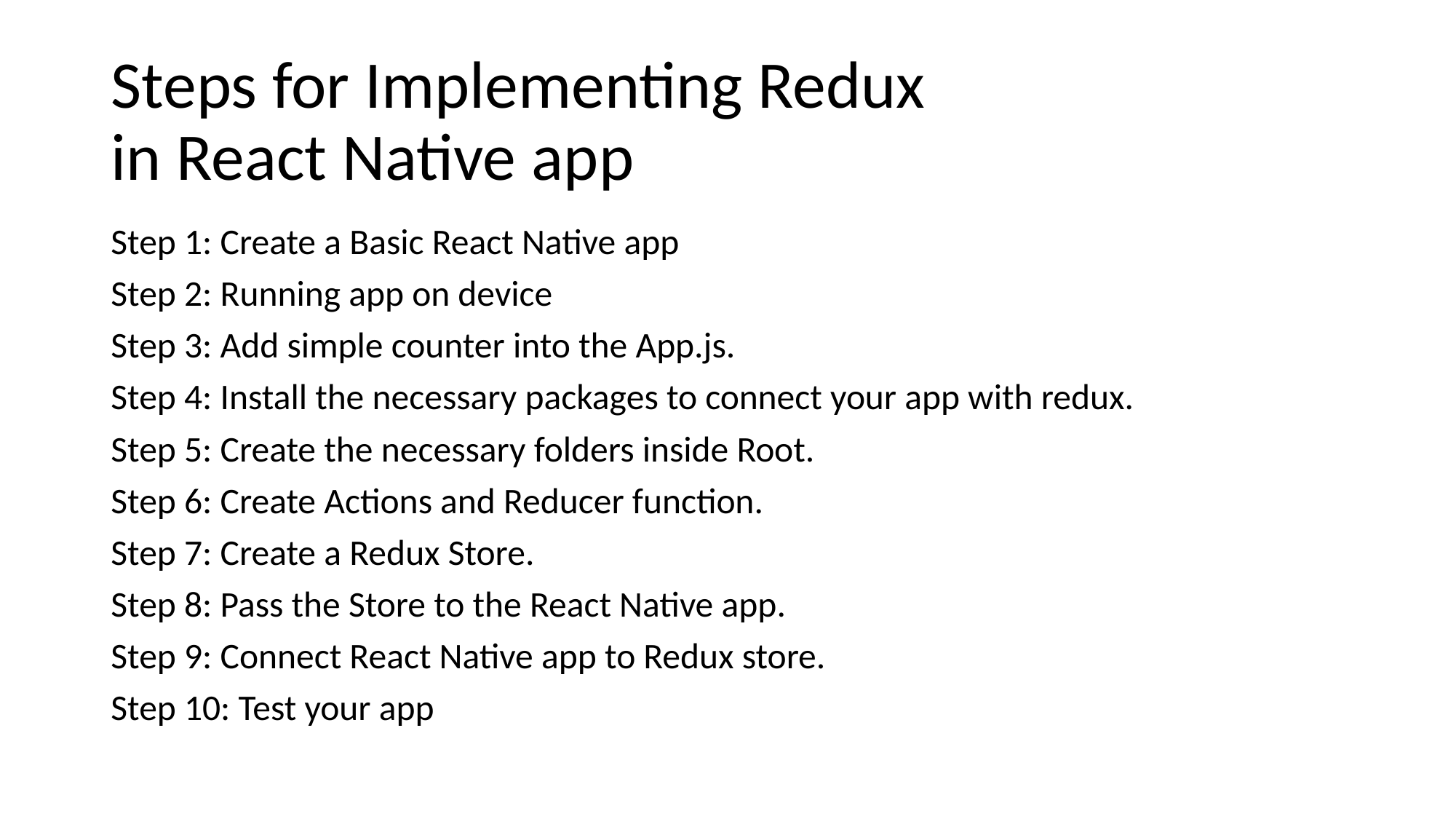

# Steps for Implementing Redux in React Native app
Step 1: Create a Basic React Native app
Step 2: Running app on device
‌Step 3: Add simple counter into the App.js.
Step 4: Install the necessary packages to connect your app with redux.
Step 5: Create the necessary folders inside Root.
Step 6: Create Actions and Reducer function.
Step 7: Create a Redux Store.
Step 8: Pass the Store to the React Native app.
Step 9: Connect React Native app to Redux store.
Step 10: Test your app